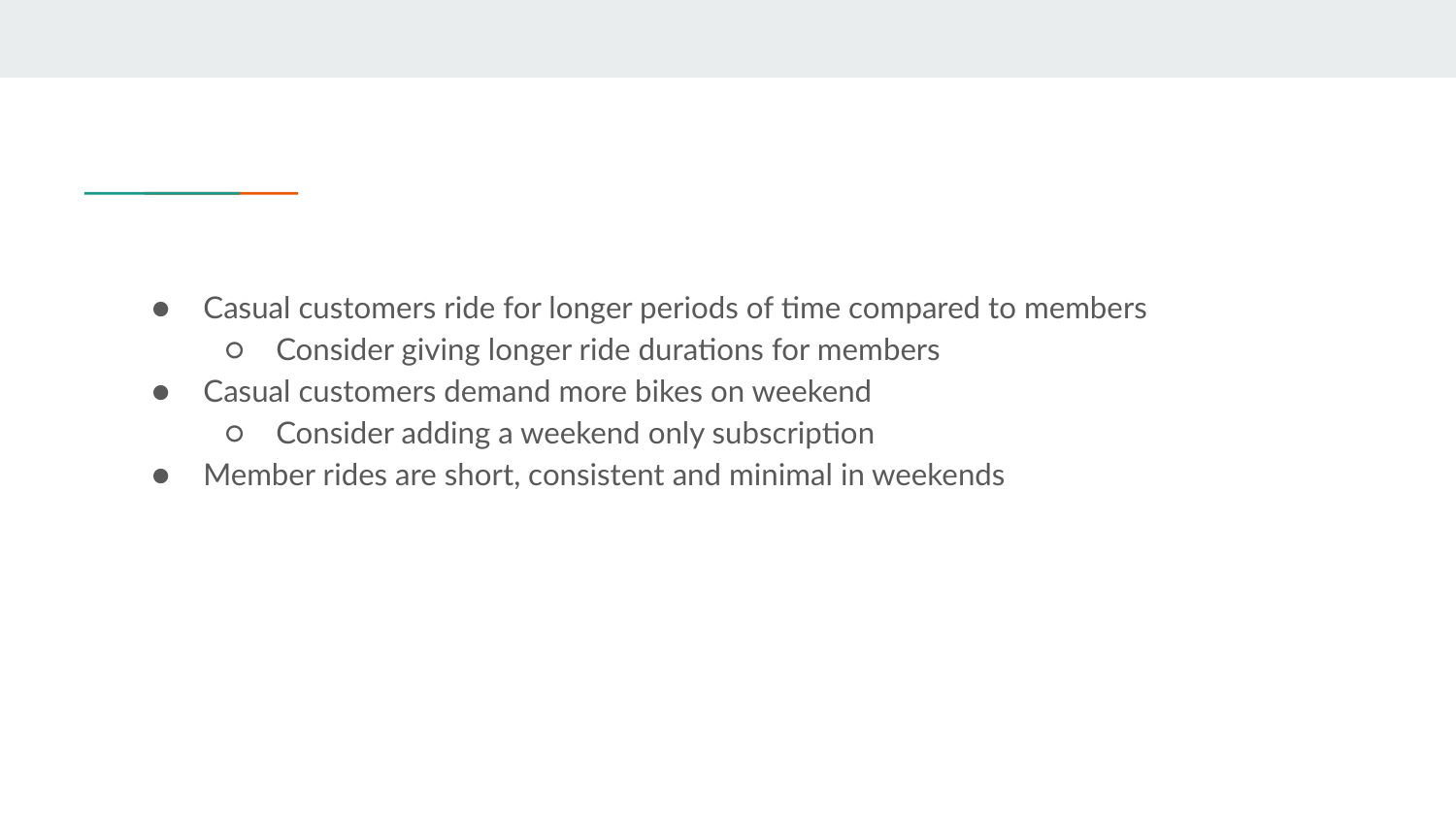

Casual customers ride for longer periods of time compared to members
Consider giving longer ride durations for members
Casual customers demand more bikes on weekend
Consider adding a weekend only subscription
Member rides are short, consistent and minimal in weekends